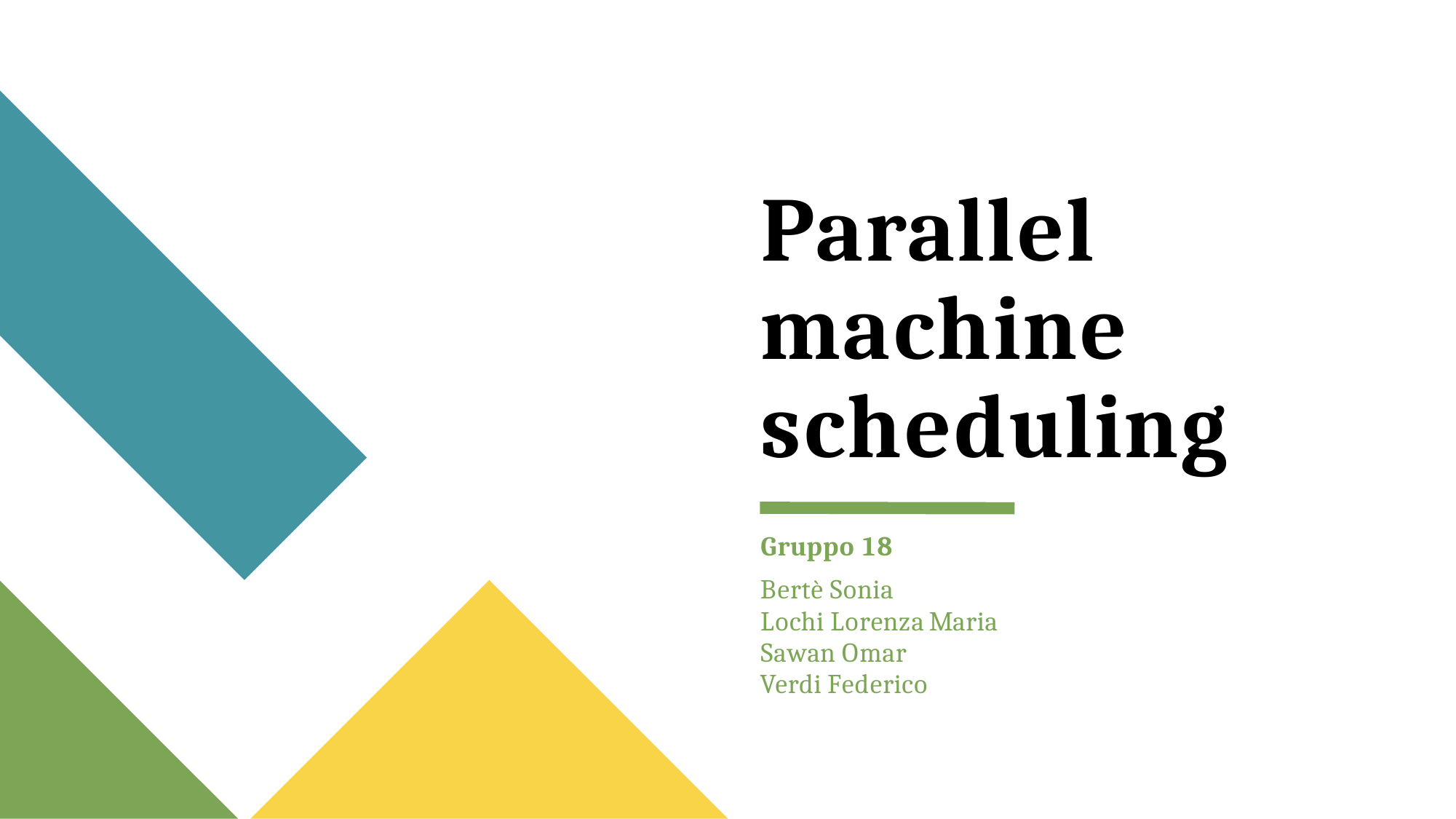

# Parallel machine scheduling
Gruppo 18
Bertè Sonia
Lochi Lorenza Maria
Sawan Omar
Verdi Federico